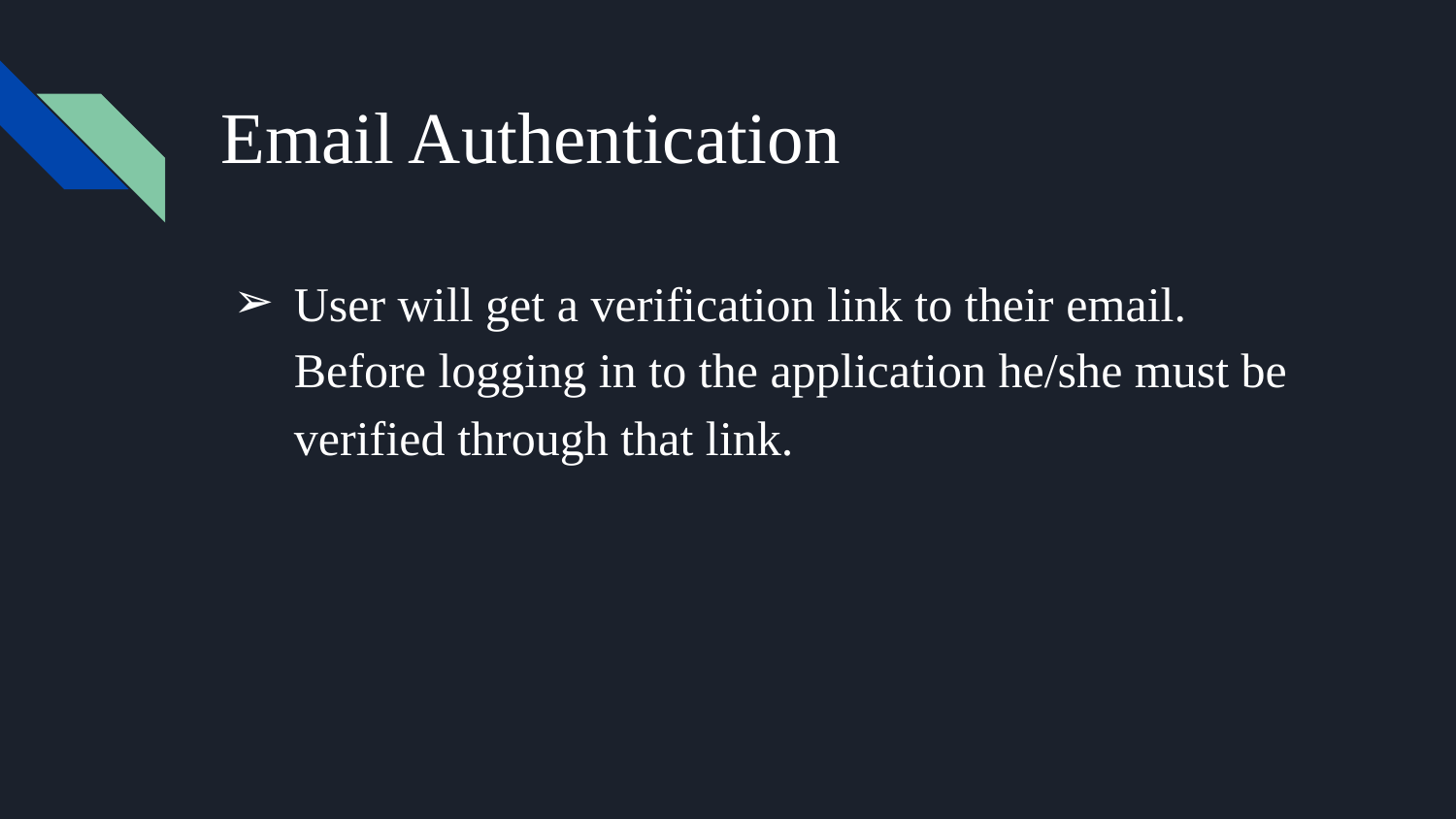

# Email Authentication
User will get a verification link to their email. Before logging in to the application he/she must be verified through that link.